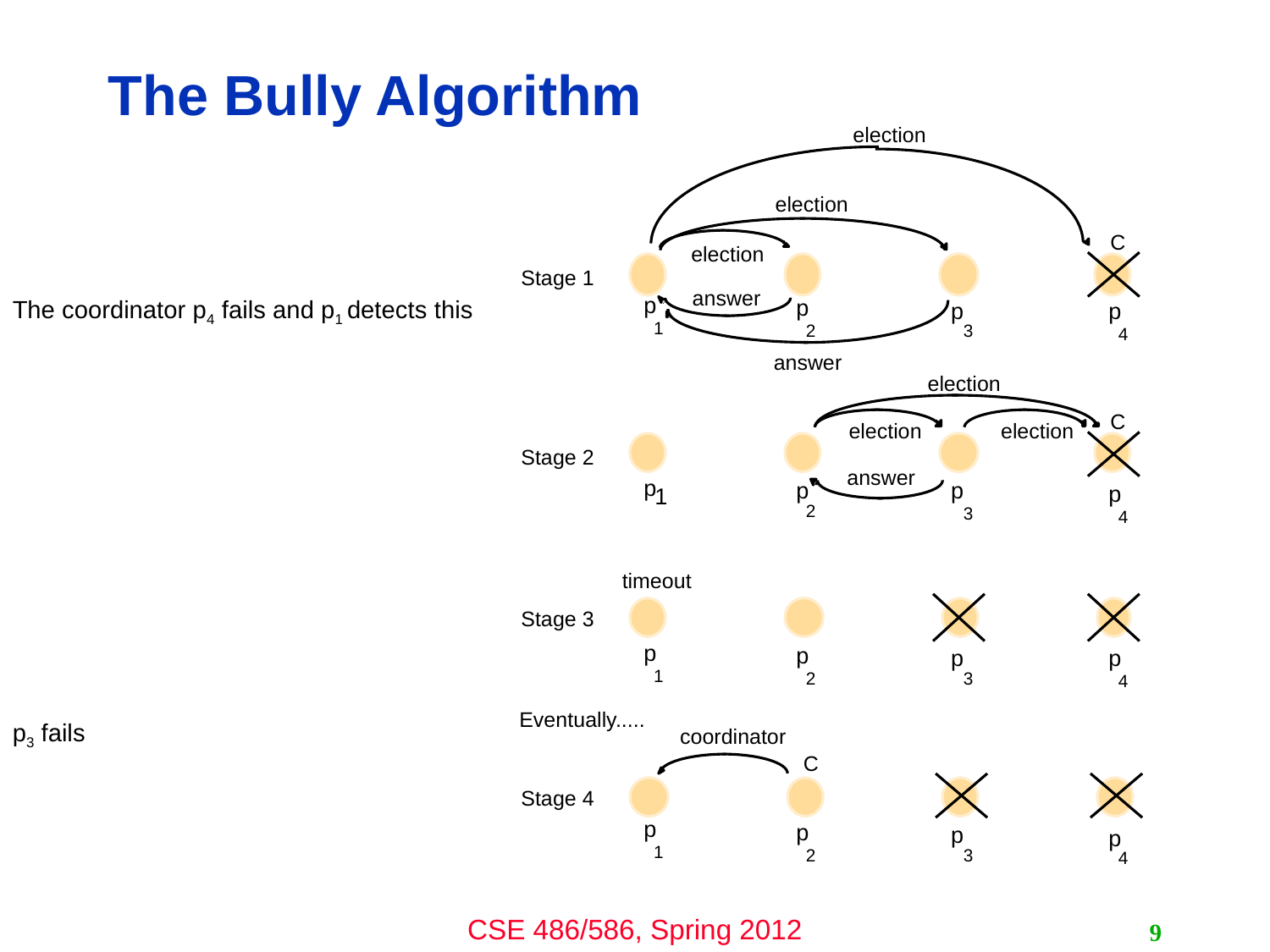

# The Bully Algorithm
election

election

C

election

Stage 1
answer
p
p

p
p

1

2
3
4
answer
election

C

election
election

Stage 2

answer
p
p
p

p

1

2
3
4
timeout

Stage 3
p
p
p
p
1
2
3
4
Eventually.....
coordinator
C

Stage 4
p
p
p
p
1
2
3
4

The coordinator p4 fails and p1 detects this

p3 fails
9